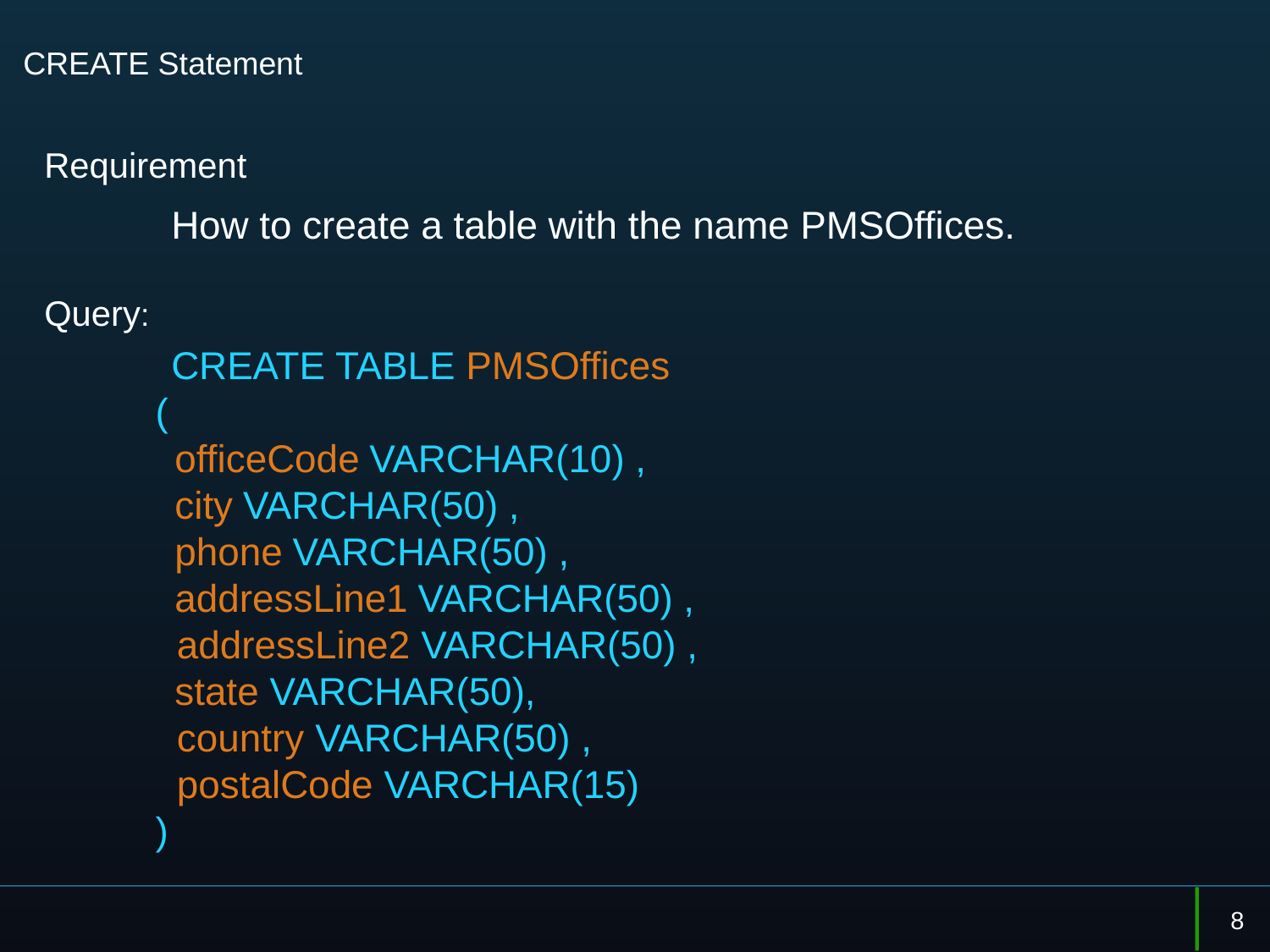

# CREATE Statement
Requirement
	How to create a table with the name PMSOffices.

Query:
	CREATE TABLE PMSOffices
(
  officeCode VARCHAR(10) ,
  city VARCHAR(50) ,
  phone VARCHAR(50) ,
  addressLine1 VARCHAR(50) ,
  addressLine2 VARCHAR(50) ,
  state VARCHAR(50),
  country VARCHAR(50) ,
  postalCode VARCHAR(15)
)

8